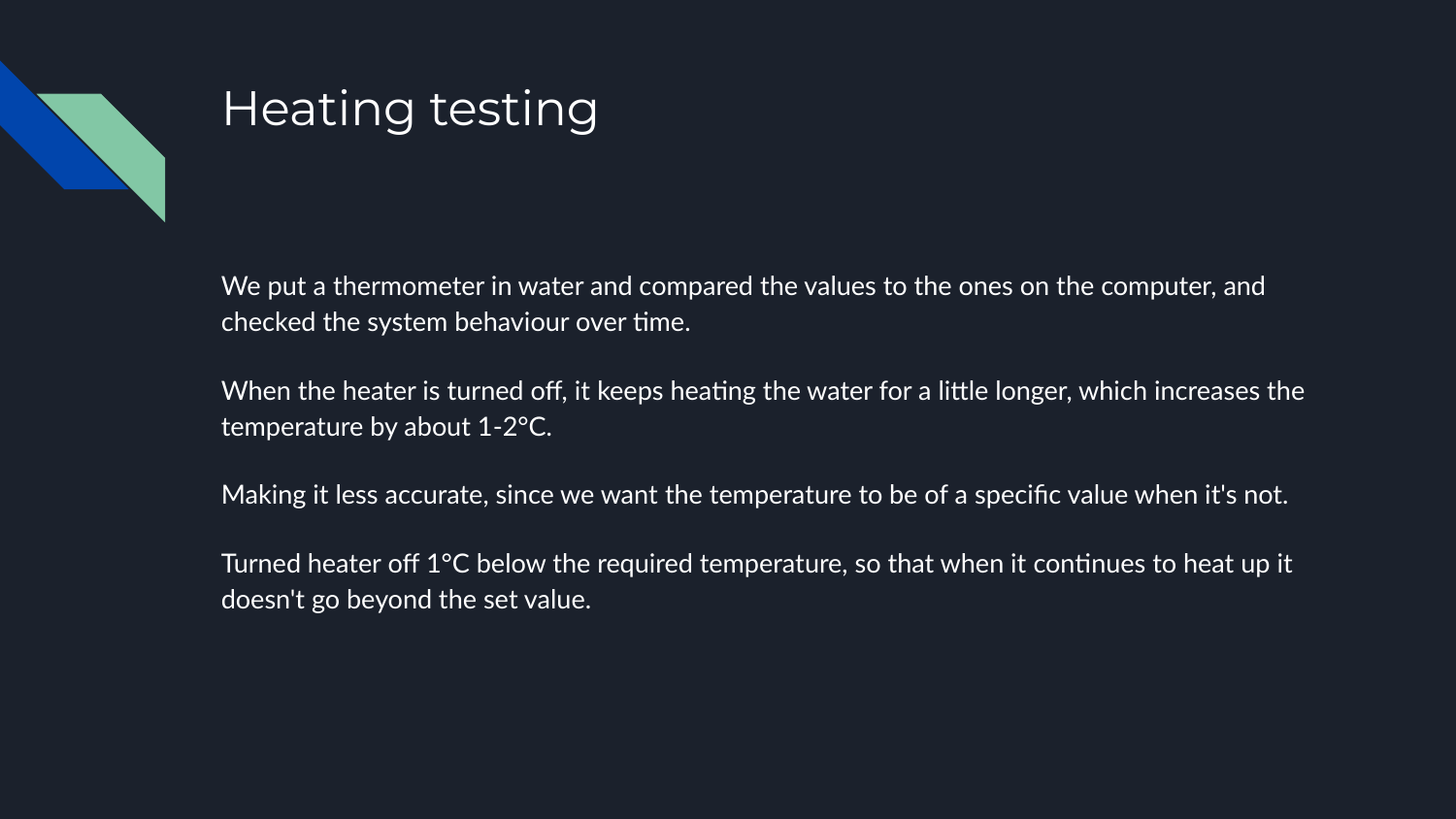

# Heating testing
We put a thermometer in water and compared the values to the ones on the computer, and checked the system behaviour over time.
When the heater is turned off, it keeps heating the water for a little longer, which increases the temperature by about 1-2°C.
Making it less accurate, since we want the temperature to be of a specific value when it's not.
Turned heater off 1°C below the required temperature, so that when it continues to heat up it doesn't go beyond the set value.